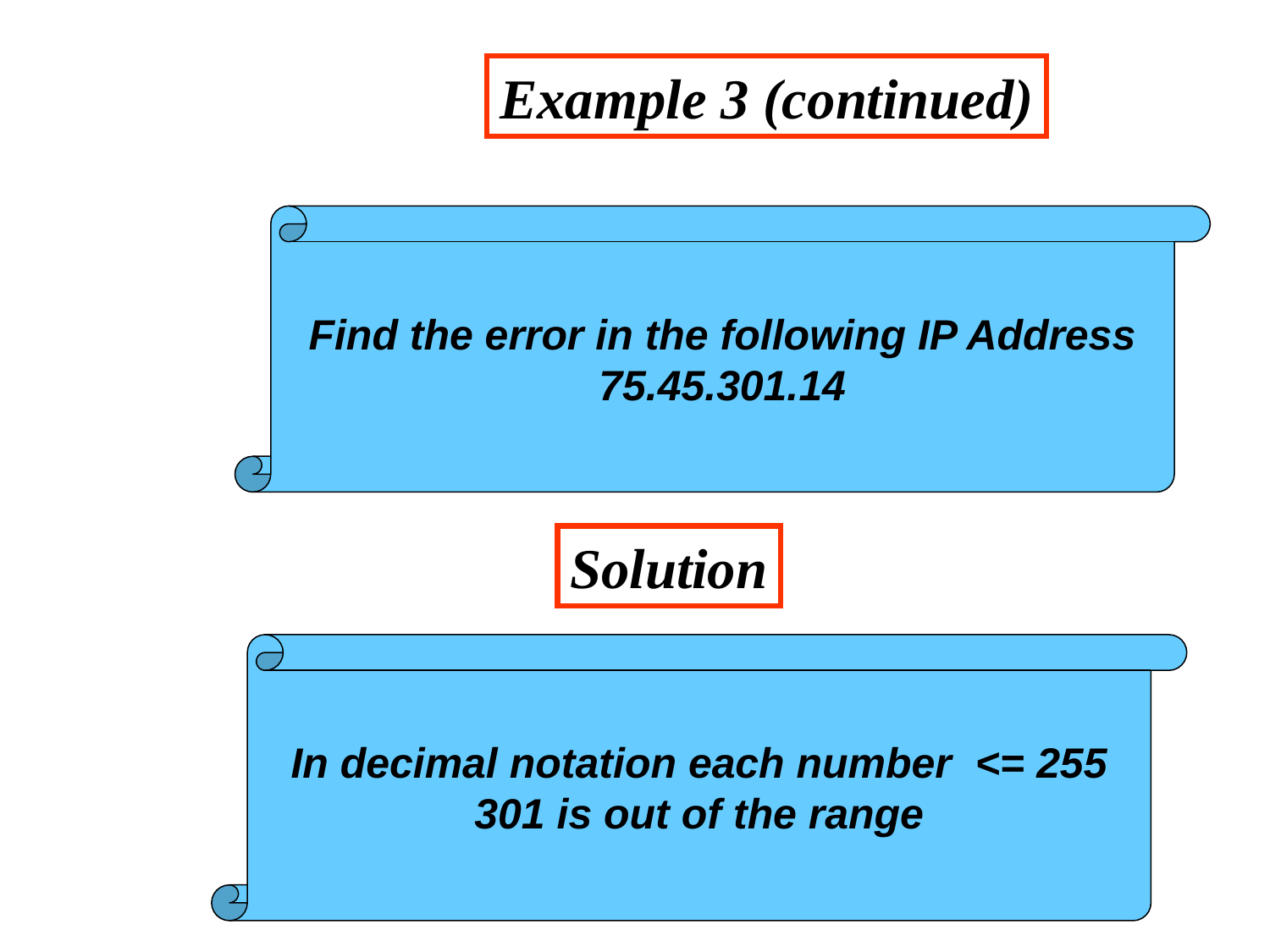

Example 3 (continued)
Find the error in the following IP Address
75.45.301.14
Solution
In decimal notation each number  <= 255
301 is out of the range